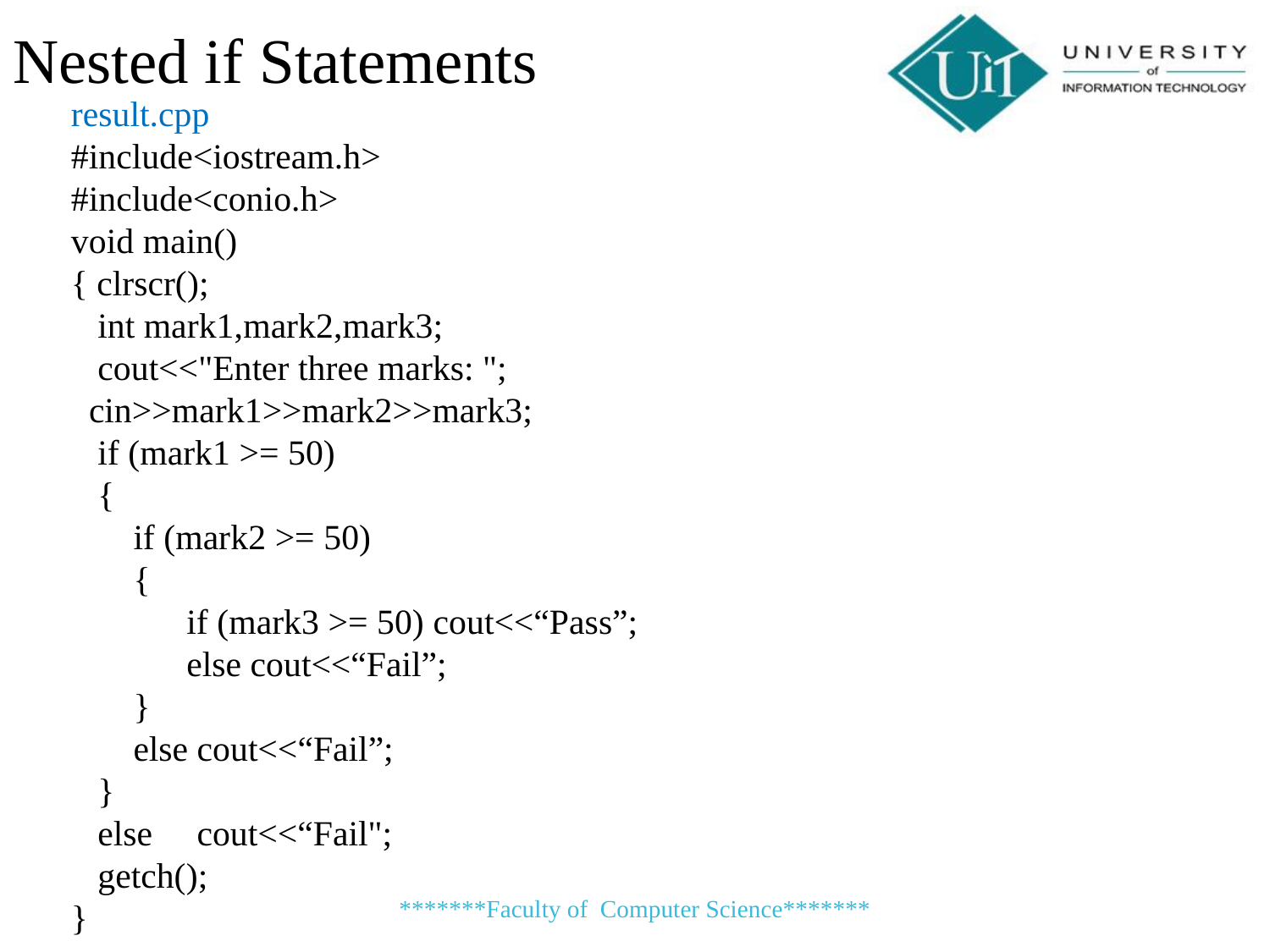

Nested if Statements
result.cpp
#include<iostream.h>
#include<conio.h>
void main()
{ clrscr();
   int mark1,mark2,mark3;
   cout<<"Enter three marks: ";
  cin>>mark1>>mark2>>mark3;
   if (mark1 >= 50)
   {
       if (mark2 >= 50)
       {
             if (mark3 >= 50) cout<<“Pass”;
             else cout<<“Fail”;
       }
       else cout<<“Fail”;
   }
   else     cout<<“Fail";
   getch();
}
*******Faculty of  Computer Science*******